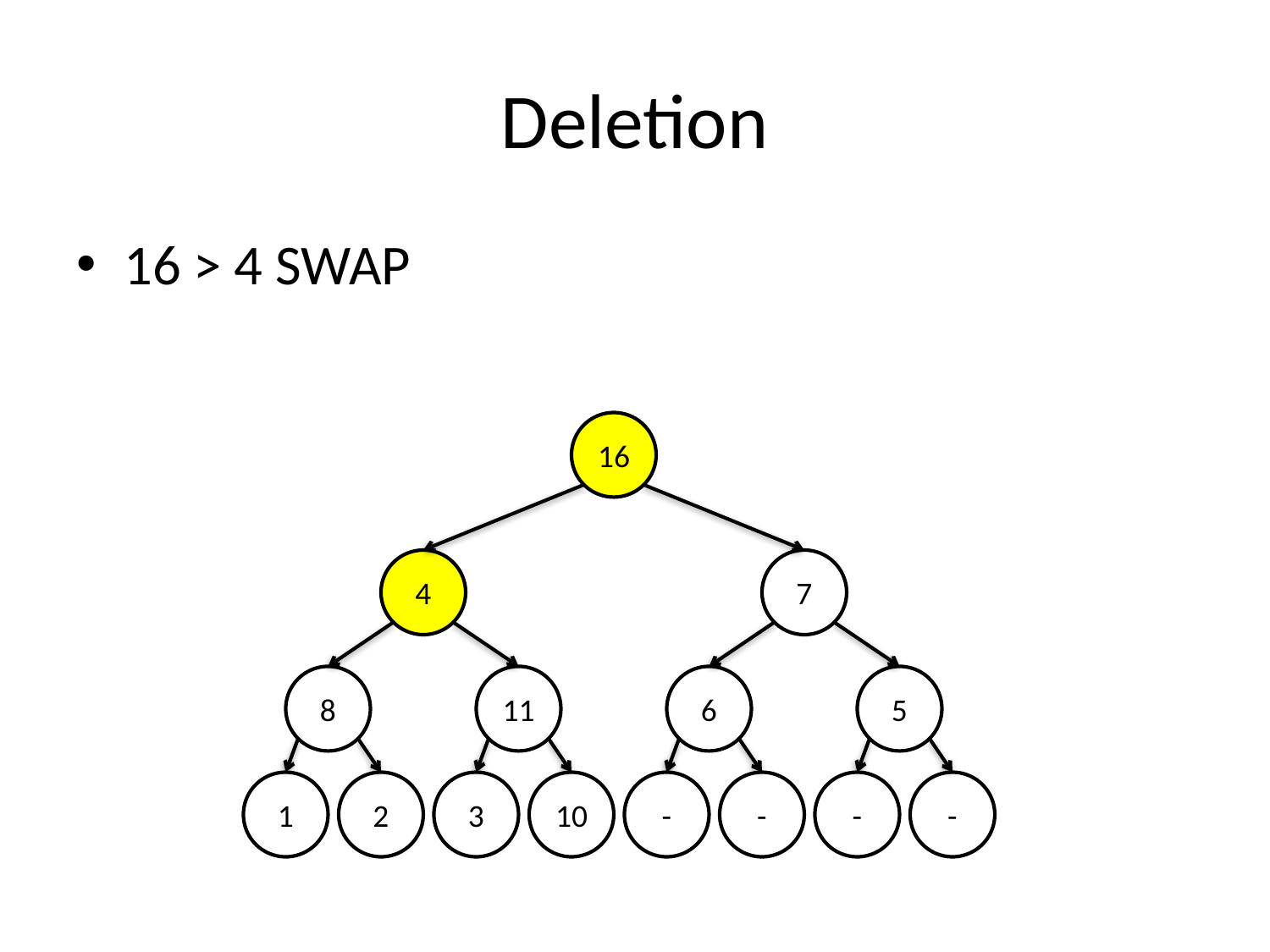

# Deletion
16 > 4 SWAP
16
4
7
8
11
6
5
1
2
3
10
-
-
-
-